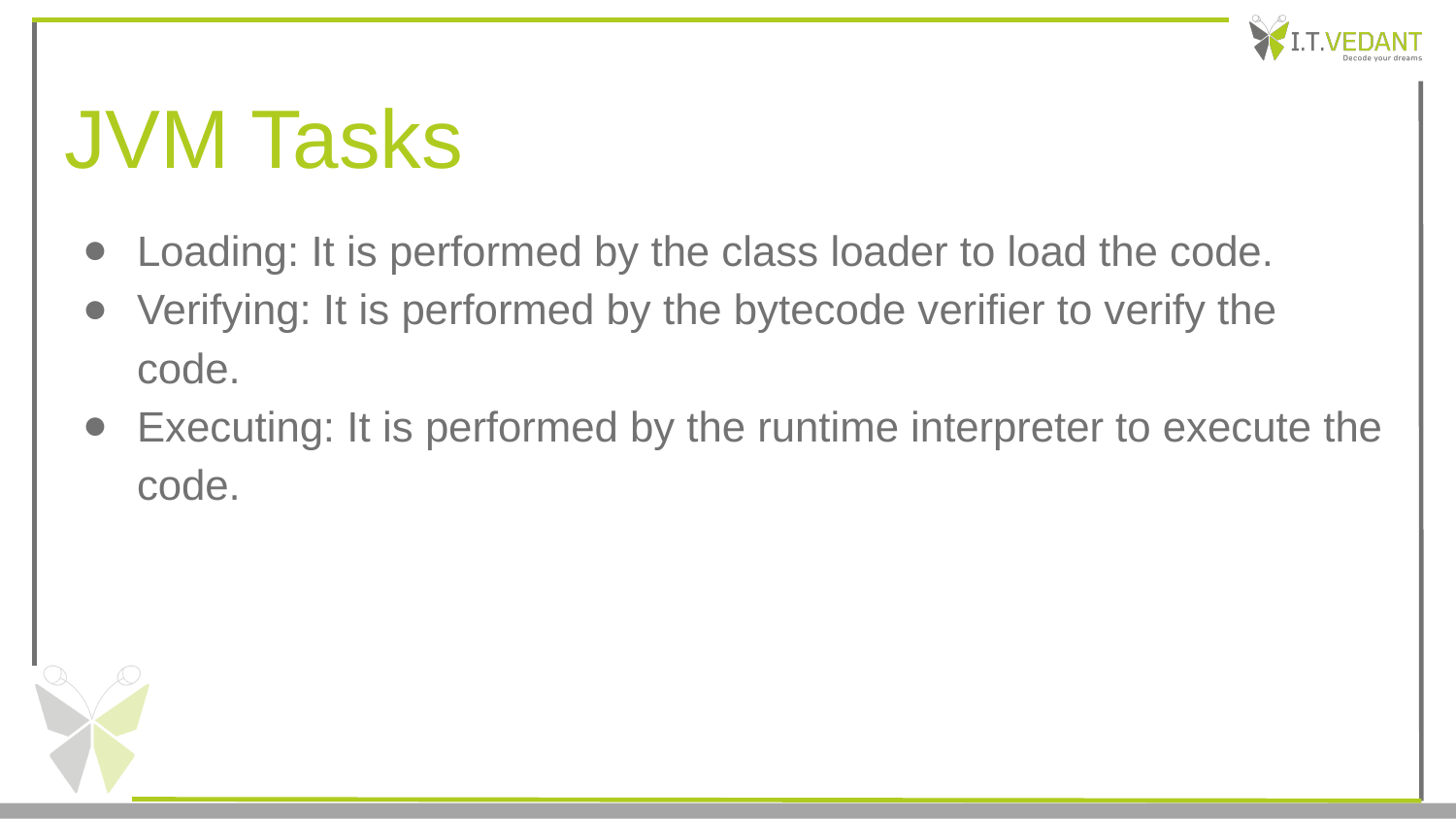

# JVM Tasks
Loading: It is performed by the class loader to load the code.
Verifying: It is performed by the bytecode verifier to verify the code.
Executing: It is performed by the runtime interpreter to execute the code.